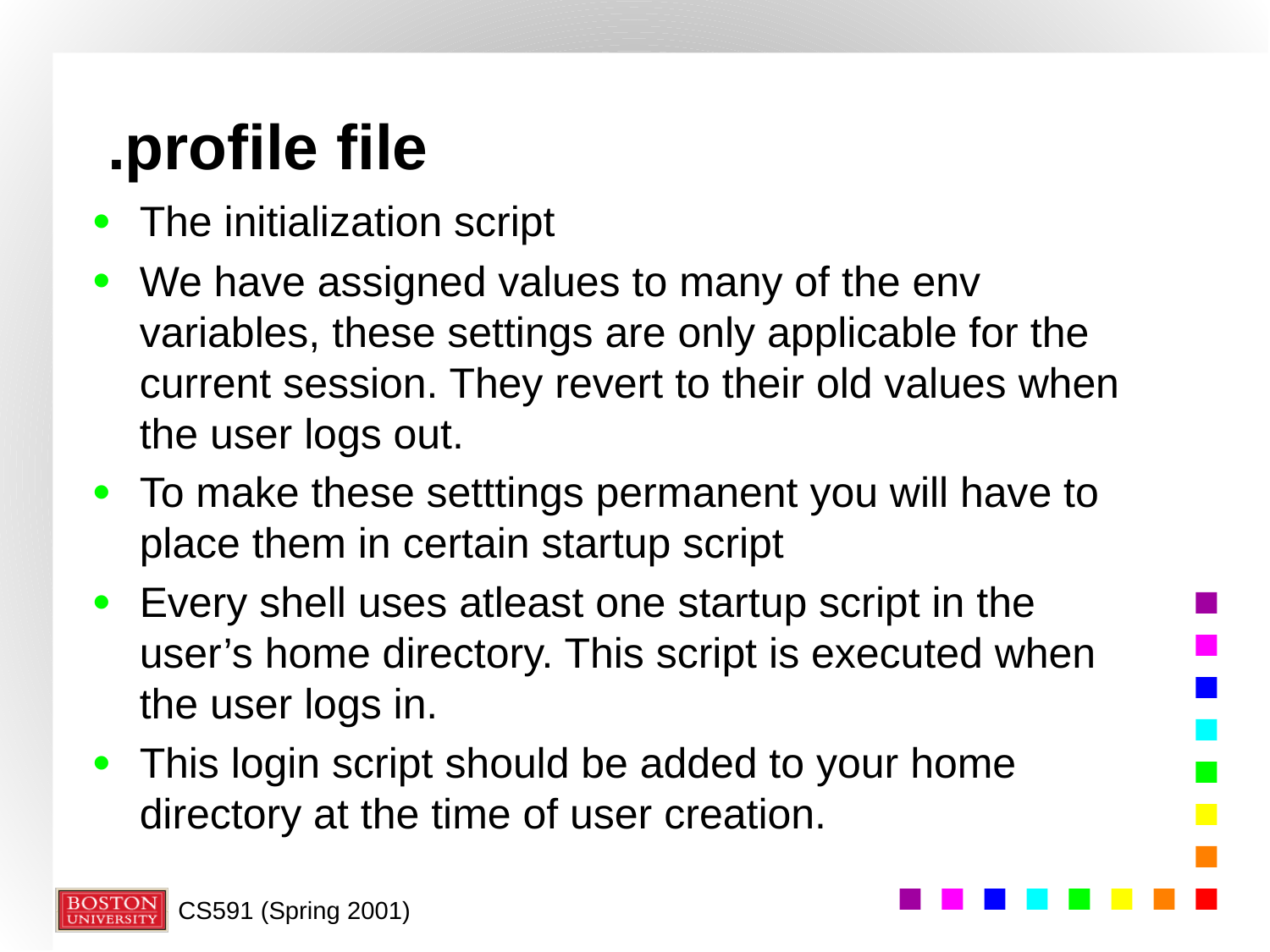

# .profile file
The initialization script
We have assigned values to many of the env variables, these settings are only applicable for the current session. They revert to their old values when the user logs out.
To make these setttings permanent you will have to place them in certain startup script
Every shell uses atleast one startup script in the user’s home directory. This script is executed when the user logs in.
This login script should be added to your home directory at the time of user creation.